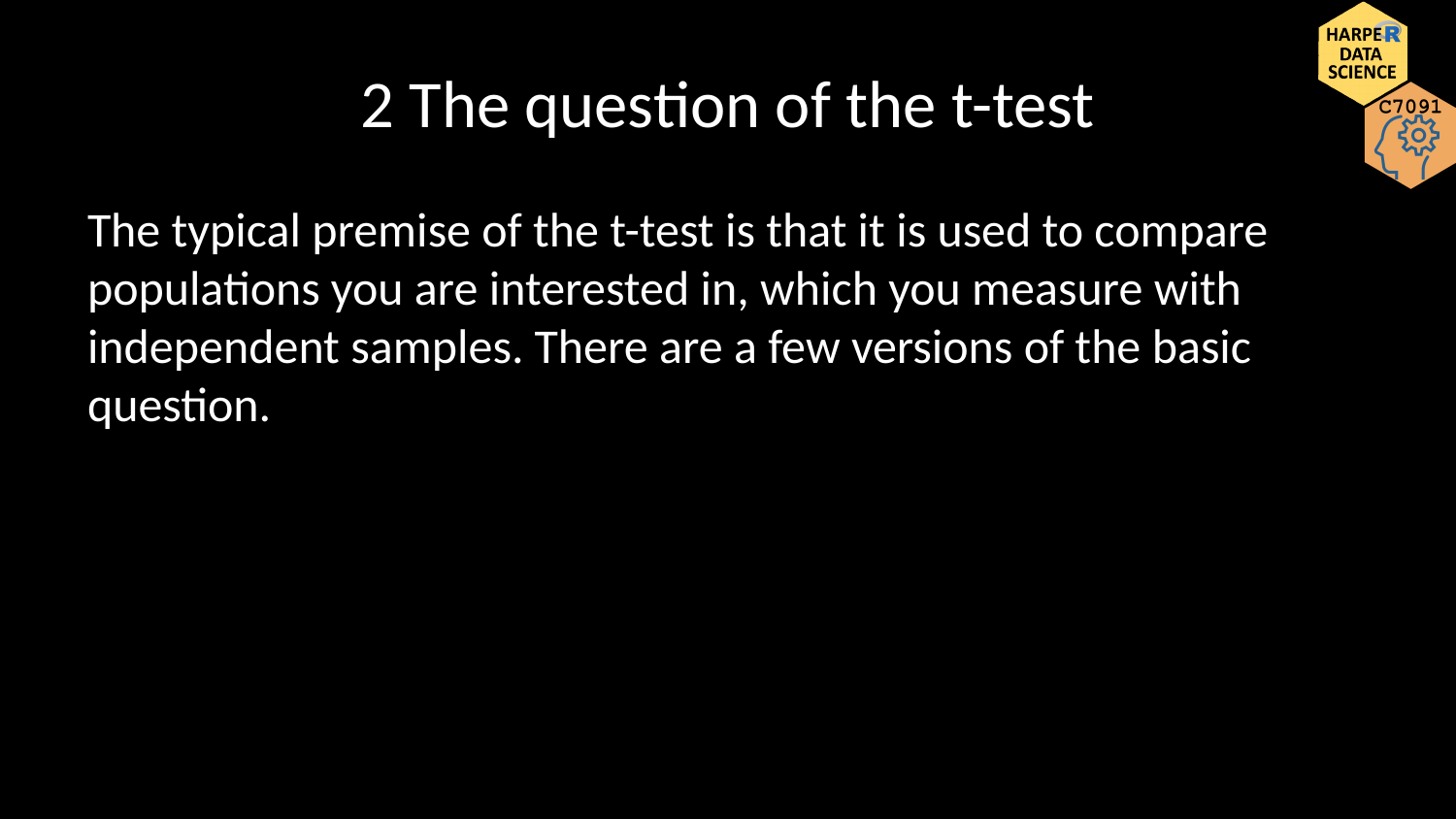

# 2 The question of the t-test
The typical premise of the t-test is that it is used to compare populations you are interested in, which you measure with independent samples. There are a few versions of the basic question.